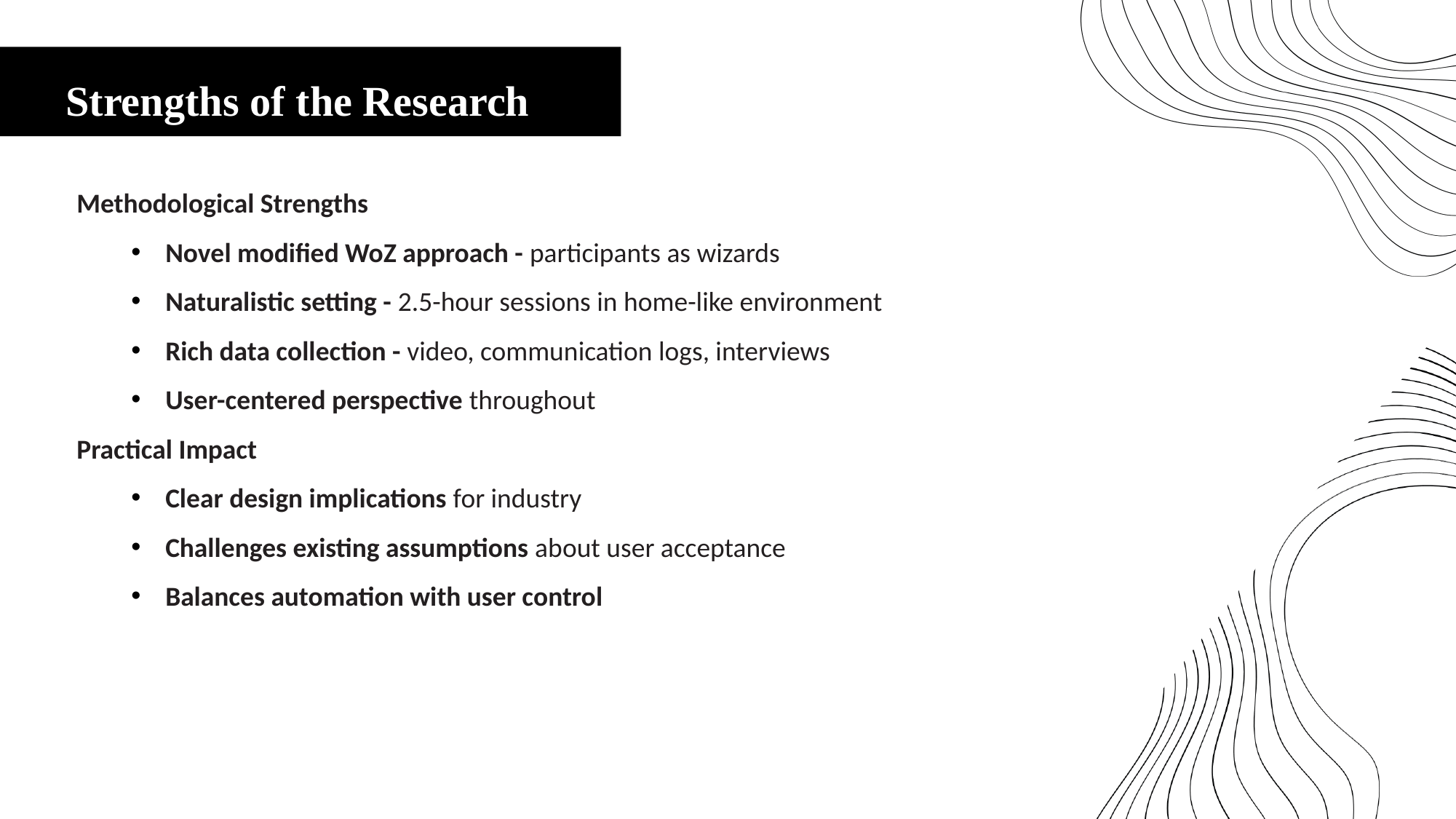

Strengths of the Research
Methodological Strengths
Novel modified WoZ approach - participants as wizards
Naturalistic setting - 2.5-hour sessions in home-like environment
Rich data collection - video, communication logs, interviews
User-centered perspective throughout
Practical Impact
Clear design implications for industry
Challenges existing assumptions about user acceptance
Balances automation with user control